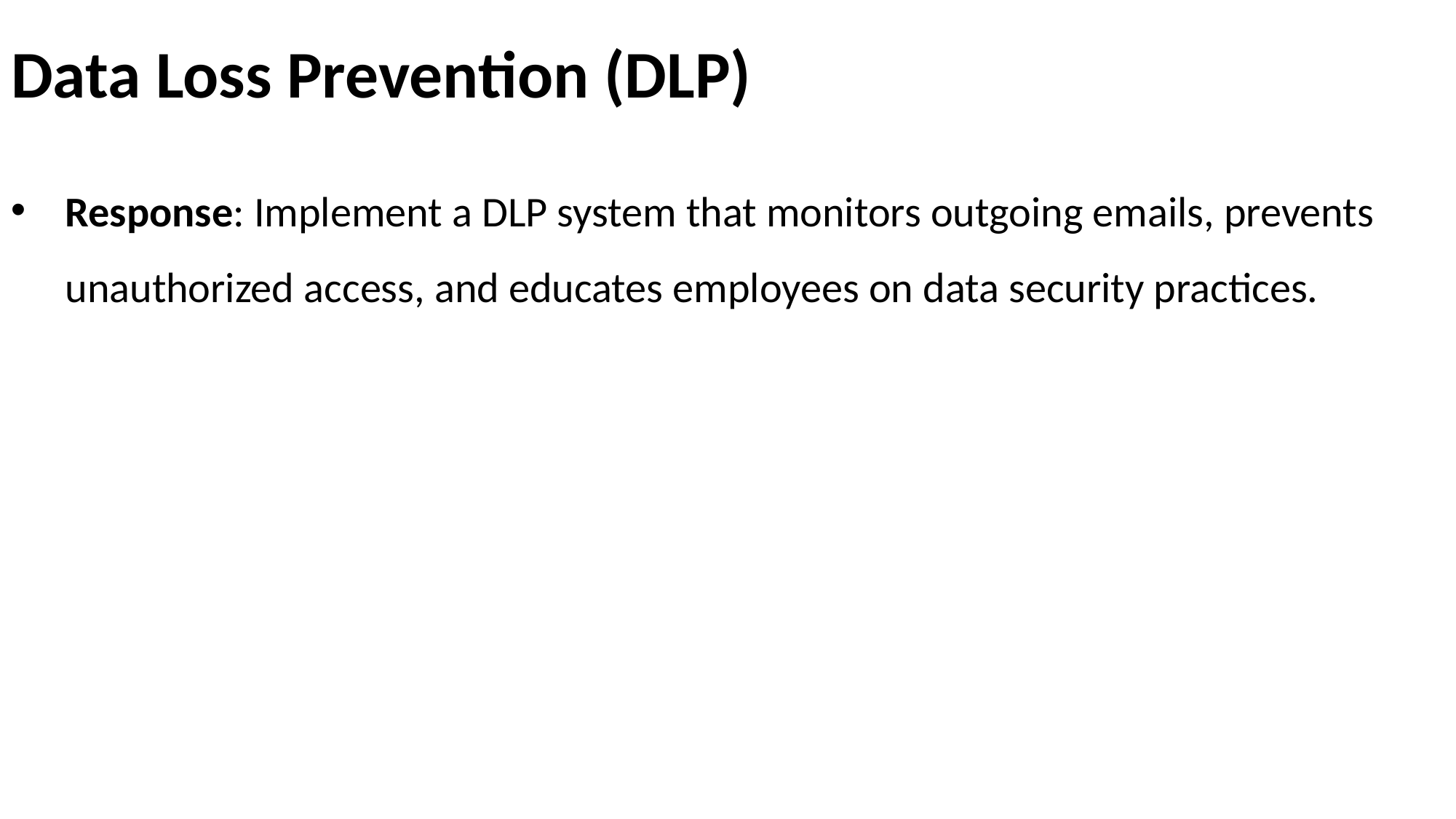

# Data Loss Prevention (DLP)
Response: Implement a DLP system that monitors outgoing emails, prevents unauthorized access, and educates employees on data security practices.